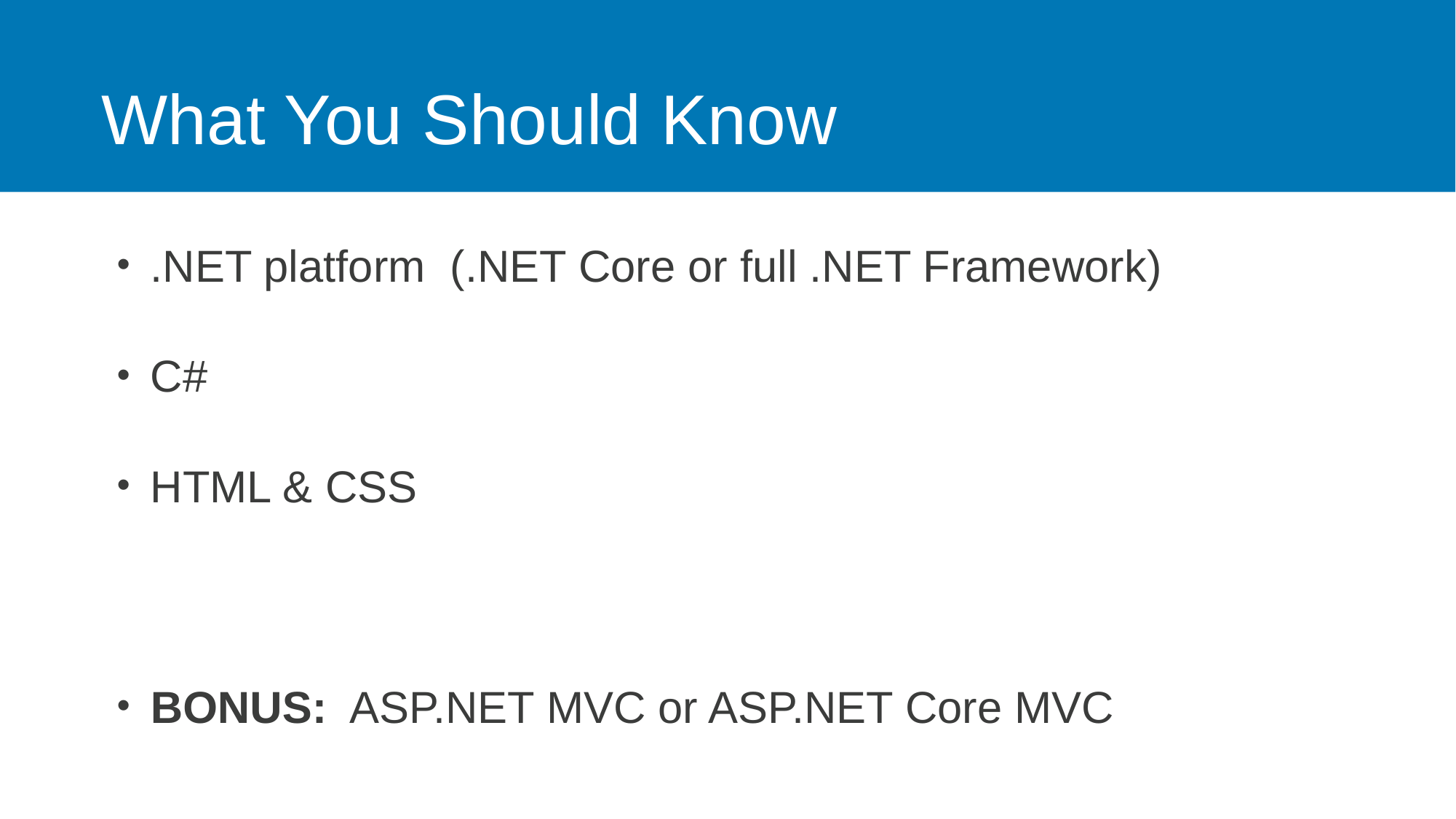

# What You Should Know
.NET platform  (.NET Core or full .NET Framework)
C#
HTML & CSS

BONUS:  ASP.NET MVC or ASP.NET Core MVC